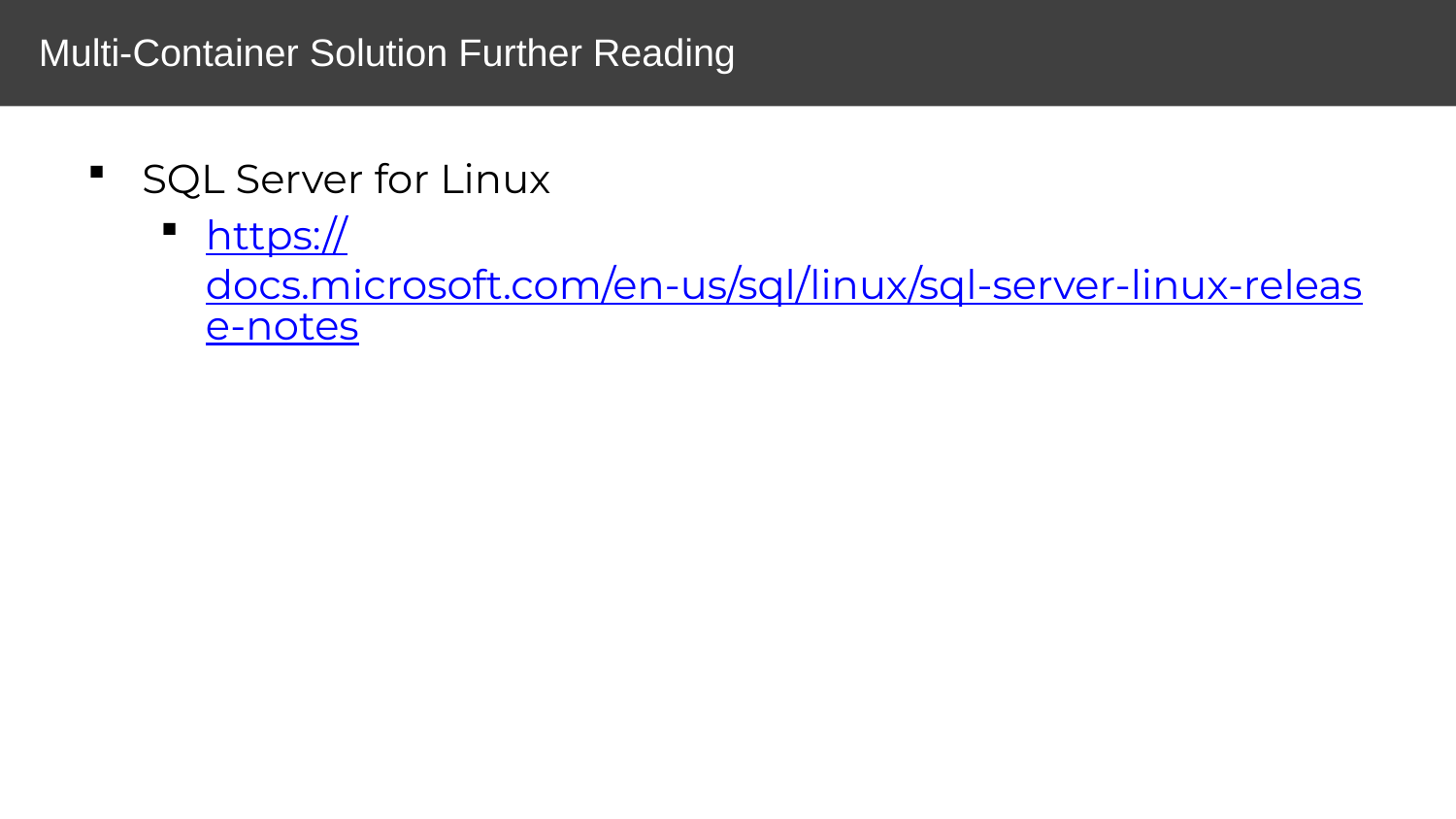

# Multi-Container Solution Further Reading
SQL Server for Linux
https://docs.microsoft.com/en-us/sql/linux/sql-server-linux-release-notes